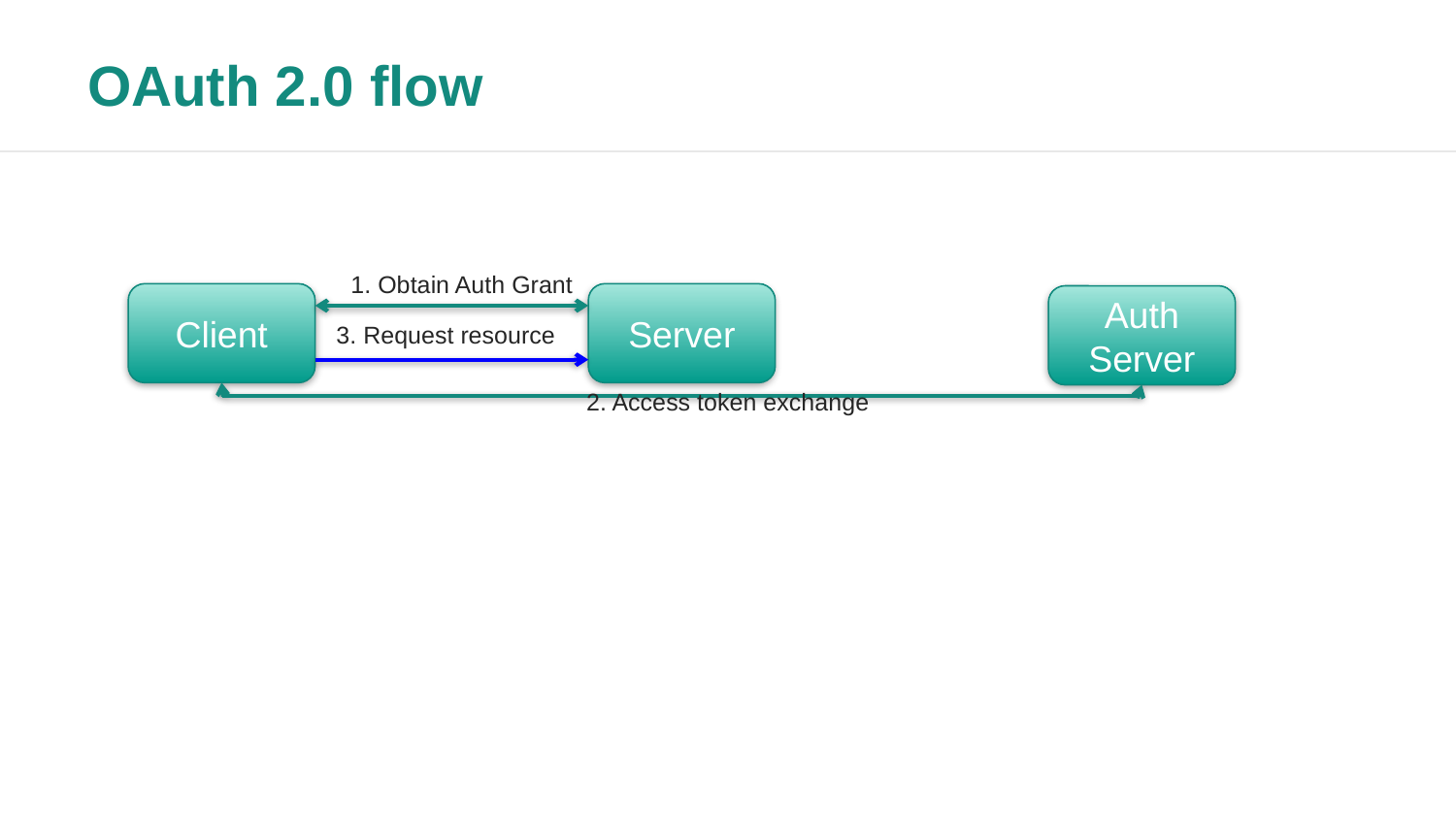

# OAuth 2.0 flow
1. Obtain Auth Grant
Client
Server
Auth Server
3. Request resource
2. Access token exchange